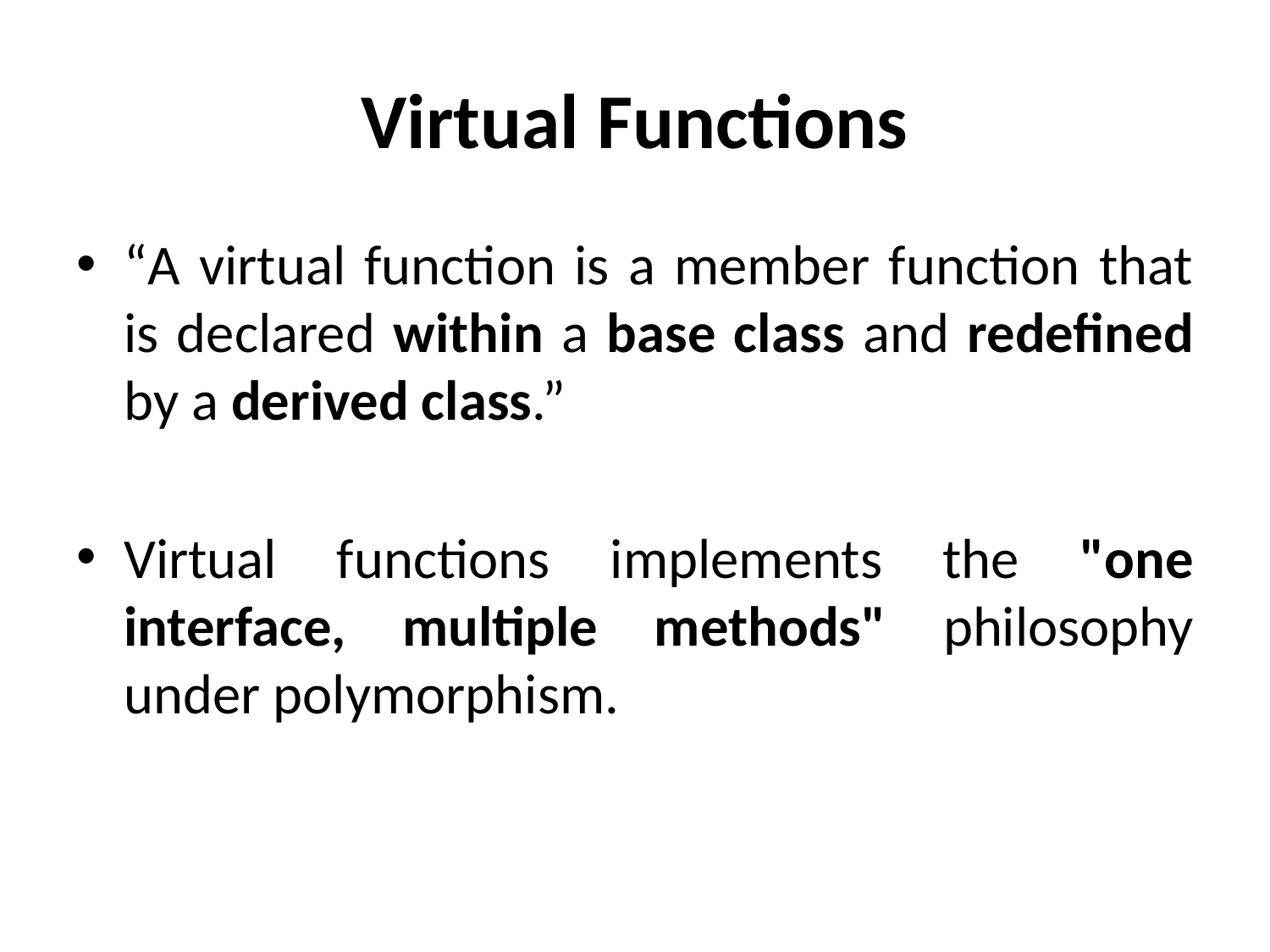

# Virtual Functions
“A virtual function is a member function that is declared within a base class and redefined by a derived class.”

Virtual functions implements the "one interface, multiple methods" philosophy under polymorphism.